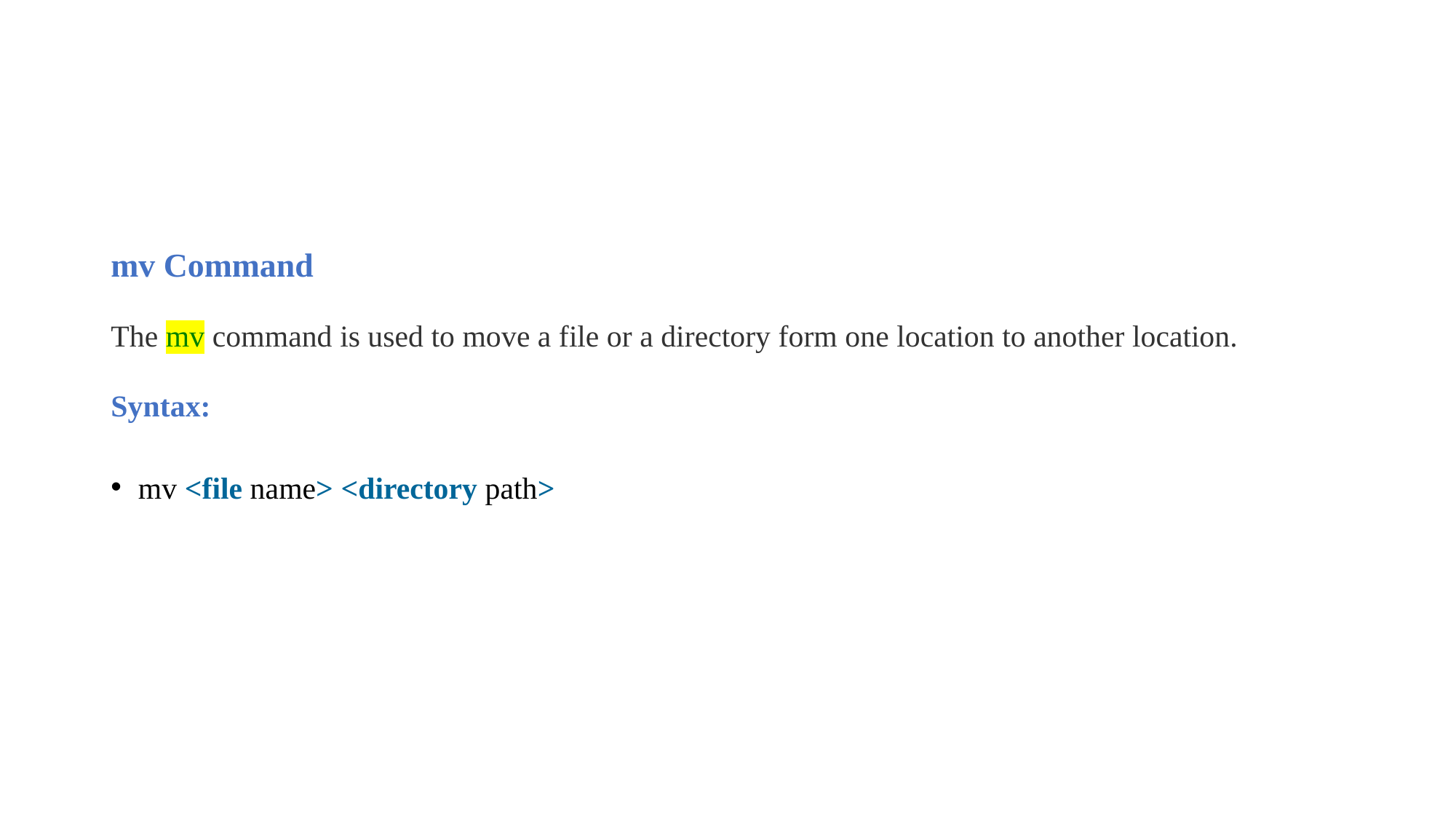

mv Command
The mv command is used to move a file or a directory form one location to another location.
Syntax:
mv <file name> <directory path>